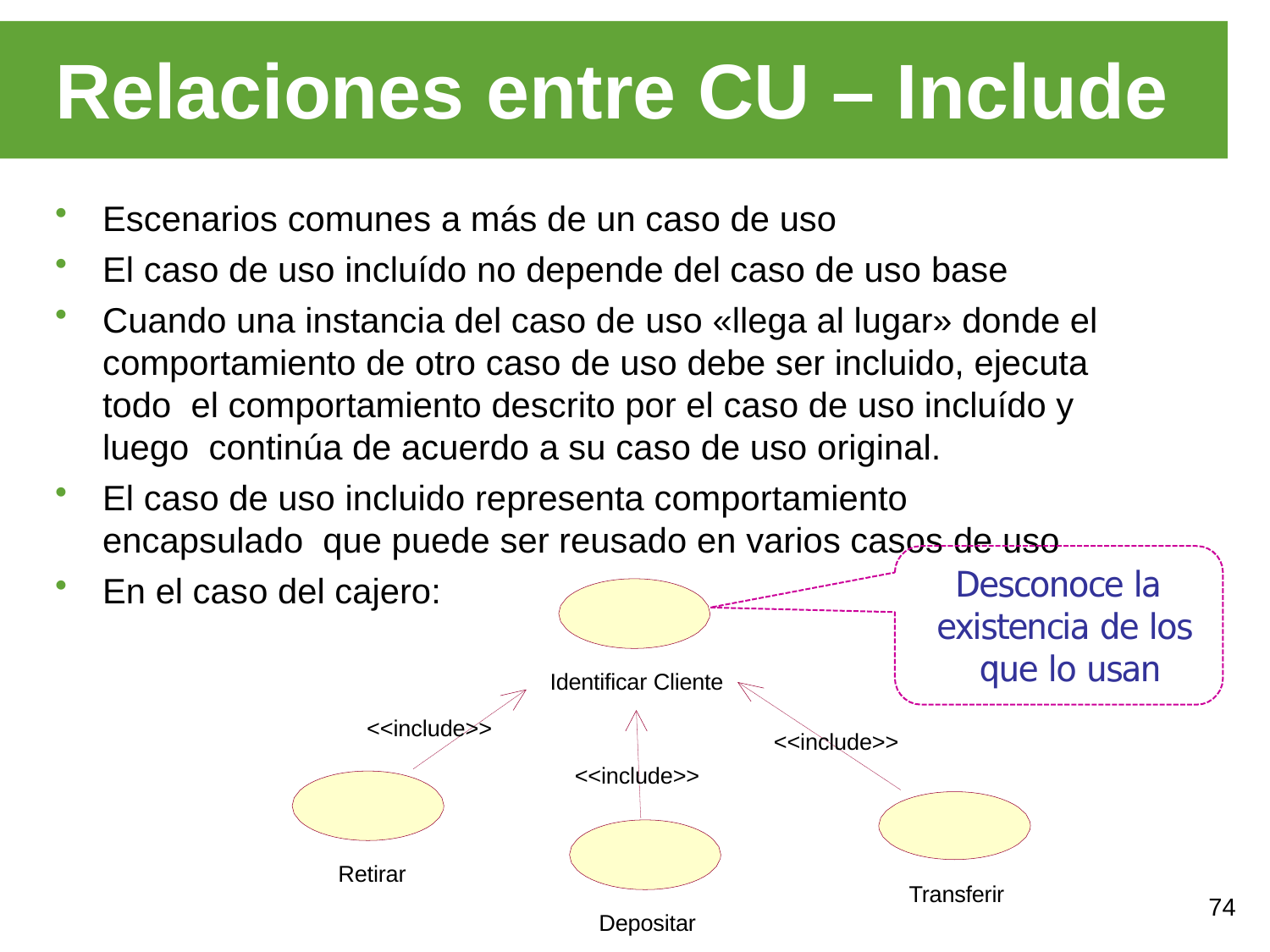

# Relaciones entre CU – Include
Escenarios comunes a más de un caso de uso
El caso de uso incluído no depende del caso de uso base
Cuando una instancia del caso de uso «llega al lugar» donde el  comportamiento de otro caso de uso debe ser incluido, ejecuta todo  el comportamiento descrito por el caso de uso incluído y luego  continúa de acuerdo a su caso de uso original.
El caso de uso incluido representa comportamiento encapsulado  que puede ser reusado en varios casos de uso

Desconoce la  existencia de los  que lo usan
En el caso del cajero:

Identificar Cliente

<<include>>
<<include>>
<<include>>
Retirar
Transferir
74
Depositar